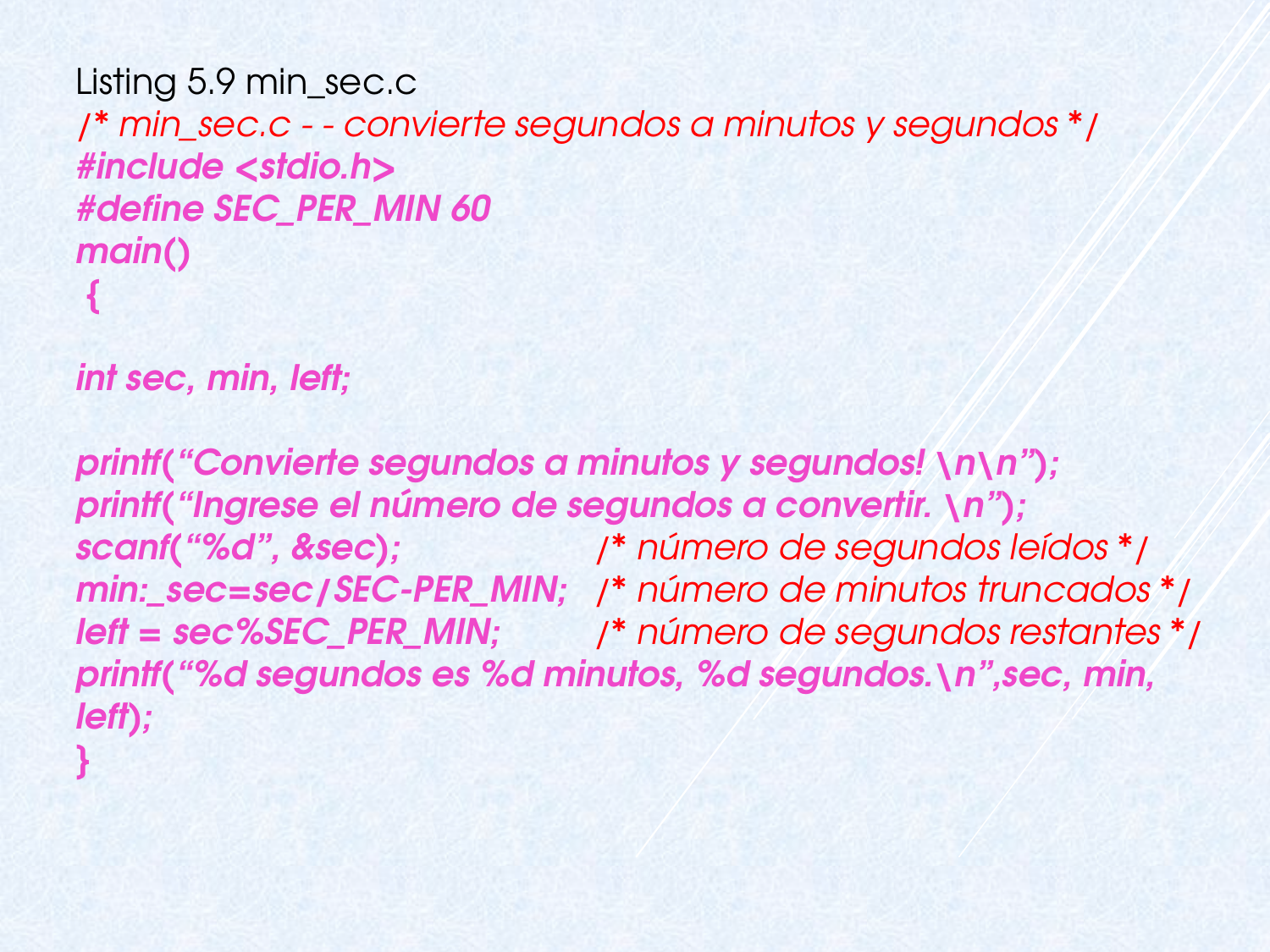

Listing 5.9 min_sec.c
/* min_sec.c - - convierte segundos a minutos y segundos */
#include <stdio.h>
#define SEC_PER_MIN 60
main()
 {

int sec, min, left;

printf(“Convierte segundos a minutos y segundos! \n\n”);
printf(“Ingrese el número de segundos a convertir. \n”);
scanf(“%d”, &sec);		 /* número de segundos leídos */
min:_sec=sec/SEC-PER_MIN;	 /* número de minutos truncados */
left = sec%SEC_PER_MIN;	 /* número de segundos restantes */
printf(“%d segundos es %d minutos, %d segundos.\n”,sec, min, left);
}